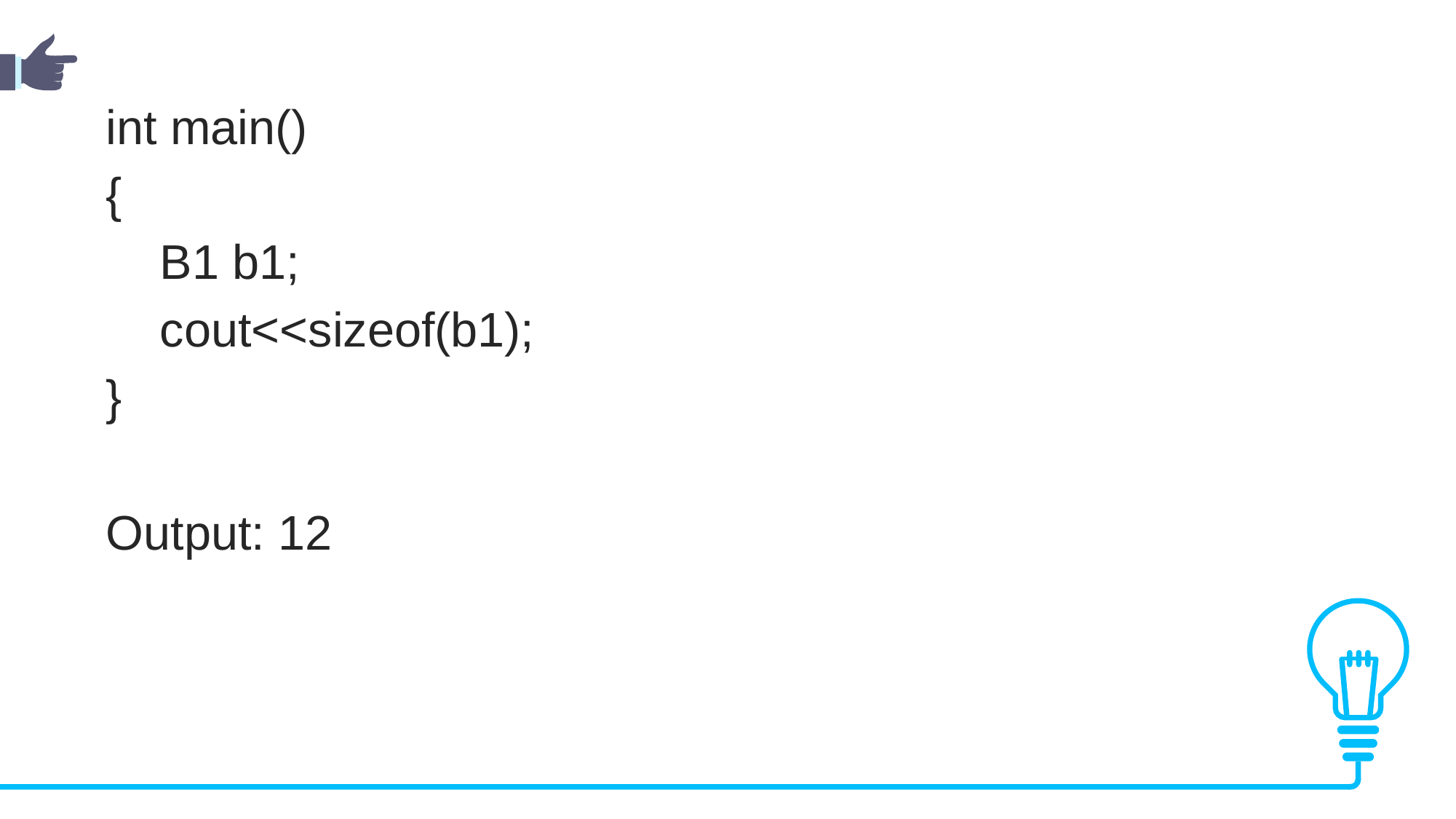

int main()
{
    B1 b1;
    cout<<sizeof(b1);
}

Output: 12